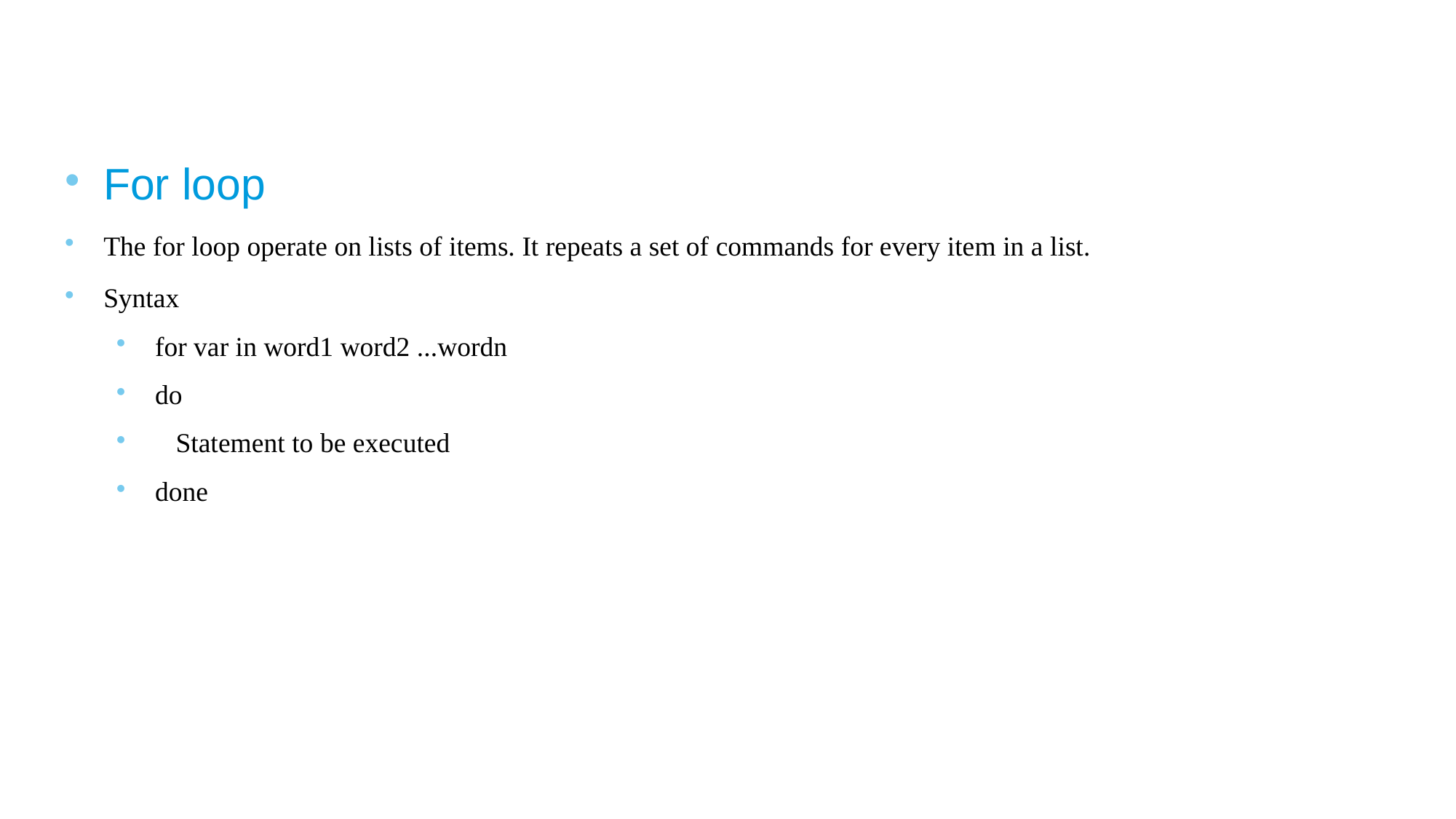

.
For loop
The for loop operate on lists of items. It repeats a set of commands for every item in a list.
Syntax
for var in word1 word2 ...wordn
do
   Statement to be executed
done